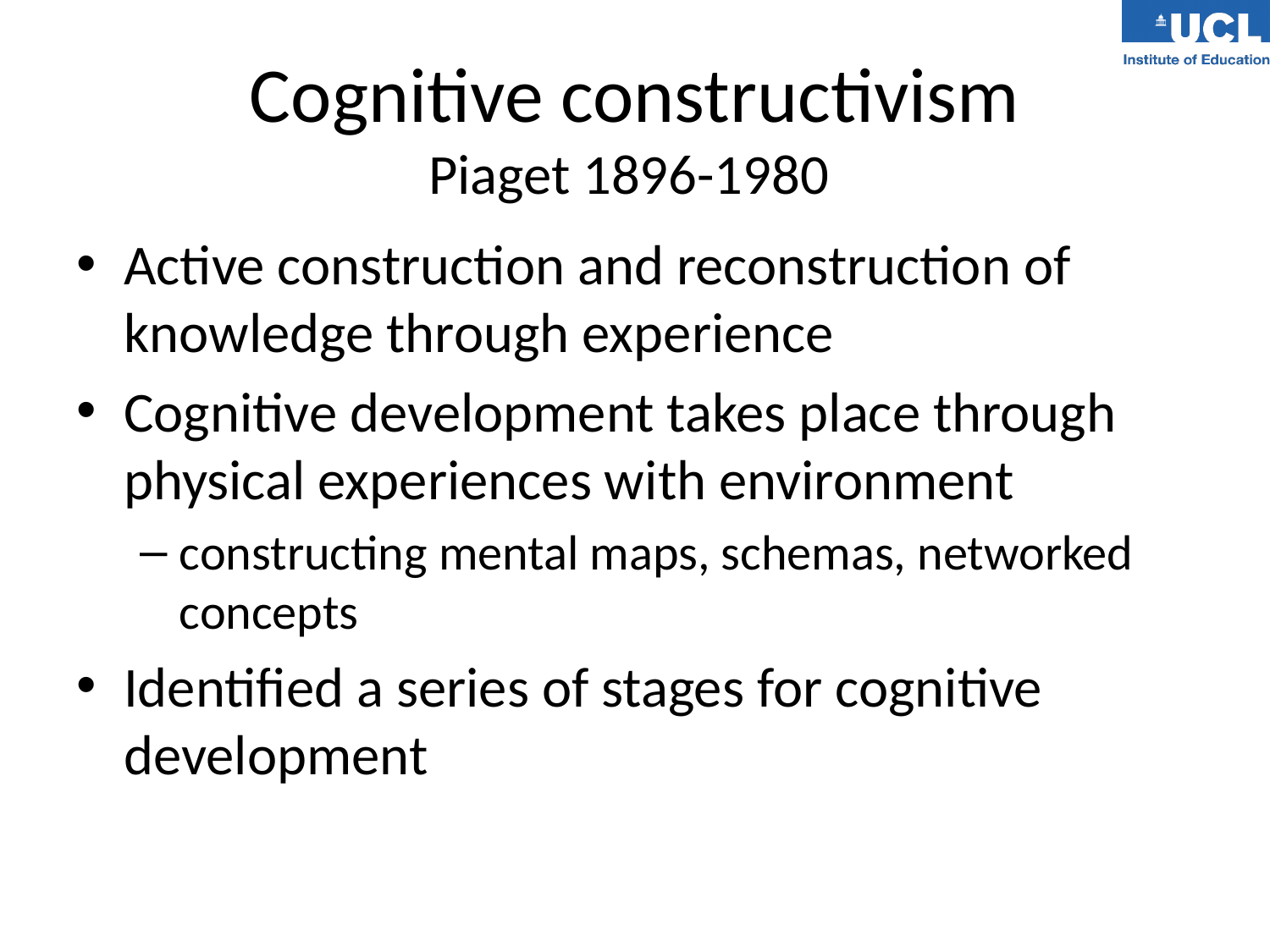

# Cognitive constructivism Piaget 1896-1980
Active construction and reconstruction of knowledge through experience
Cognitive development takes place through physical experiences with environment
constructing mental maps, schemas, networked concepts
Identified a series of stages for cognitive development